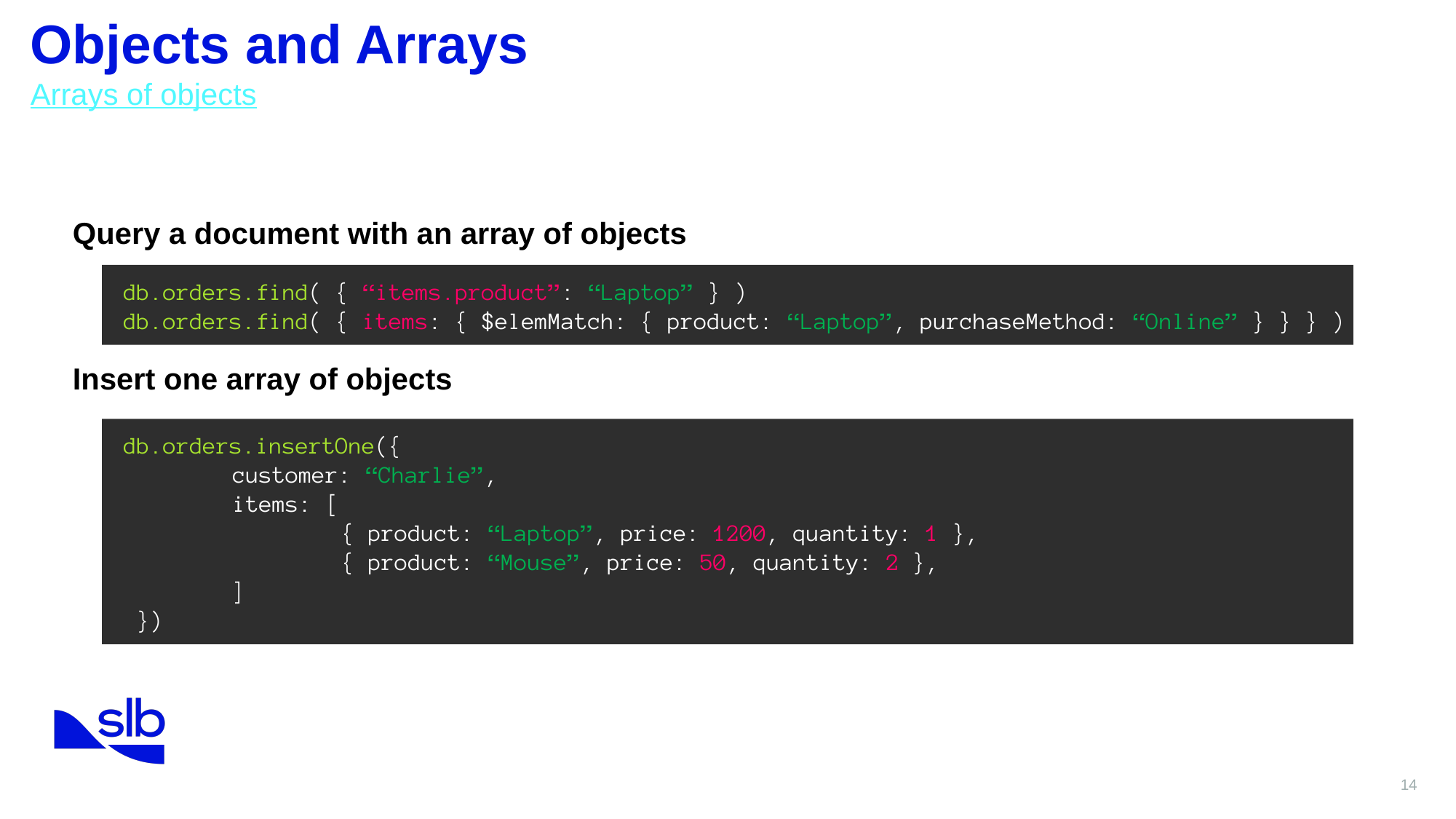

Objects and Arrays
Arrays of objects
Query a document with an array of objects

Insert one array of objects

db.orders.find( { “items.product”: “Laptop” } )
db.orders.find( { items: { $elemMatch: { product: “Laptop”, purchaseMethod: “Online” } } } )
db.orders.insertOne({
	customer: “Charlie”,
	items: [
		{ product: “Laptop”, price: 1200, quantity: 1 },
		{ product: “Mouse”, price: 50, quantity: 2 },
	]
 })

14